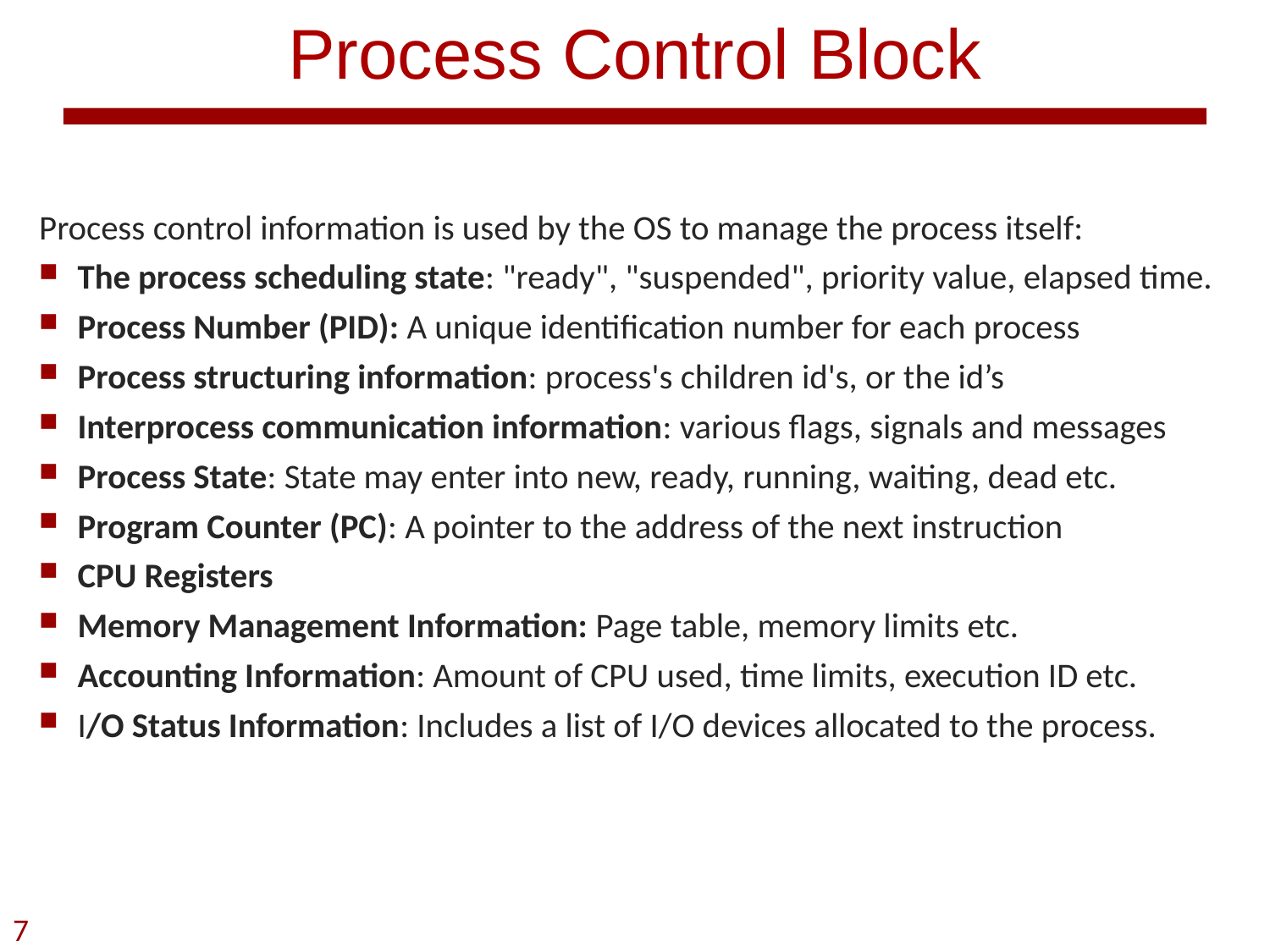

# Process Control Block
Process control information is used by the OS to manage the process itself:
The process scheduling state: "ready", "suspended", priority value, elapsed time.
Process Number (PID): A unique identification number for each process
Process structuring information: process's children id's, or the id’s
Interprocess communication information: various flags, signals and messages
Process State: State may enter into new, ready, running, waiting, dead etc.
Program Counter (PC): A pointer to the address of the next instruction
CPU Registers
Memory Management Information: Page table, memory limits etc.
Accounting Information: Amount of CPU used, time limits, execution ID etc.
I/O Status Information: Includes a list of I/O devices allocated to the process.
7